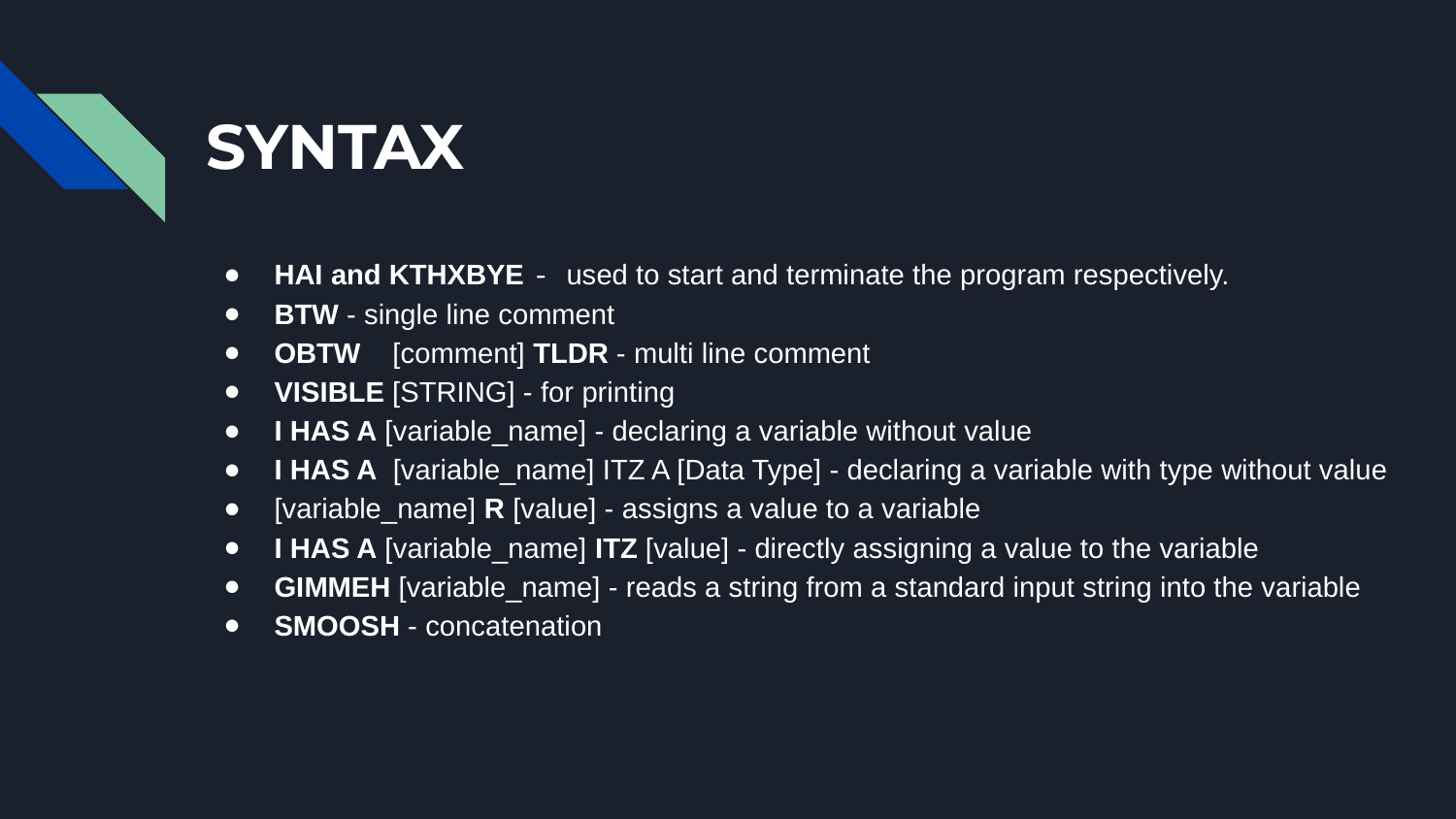

# SYNTAX
HAI and KTHXBYE - used to start and terminate the program respectively.
BTW - single line comment
OBTW    [comment] TLDR - multi line comment
VISIBLE [STRING] - for printing
I HAS A [variable_name] - declaring a variable without value
I HAS A  [variable_name] ITZ A [Data Type] - declaring a variable with type without value
[variable_name] R [value] - assigns a value to a variable
I HAS A [variable_name] ITZ [value] - directly assigning a value to the variable
GIMMEH [variable_name] - reads a string from a standard input string into the variable
SMOOSH - concatenation